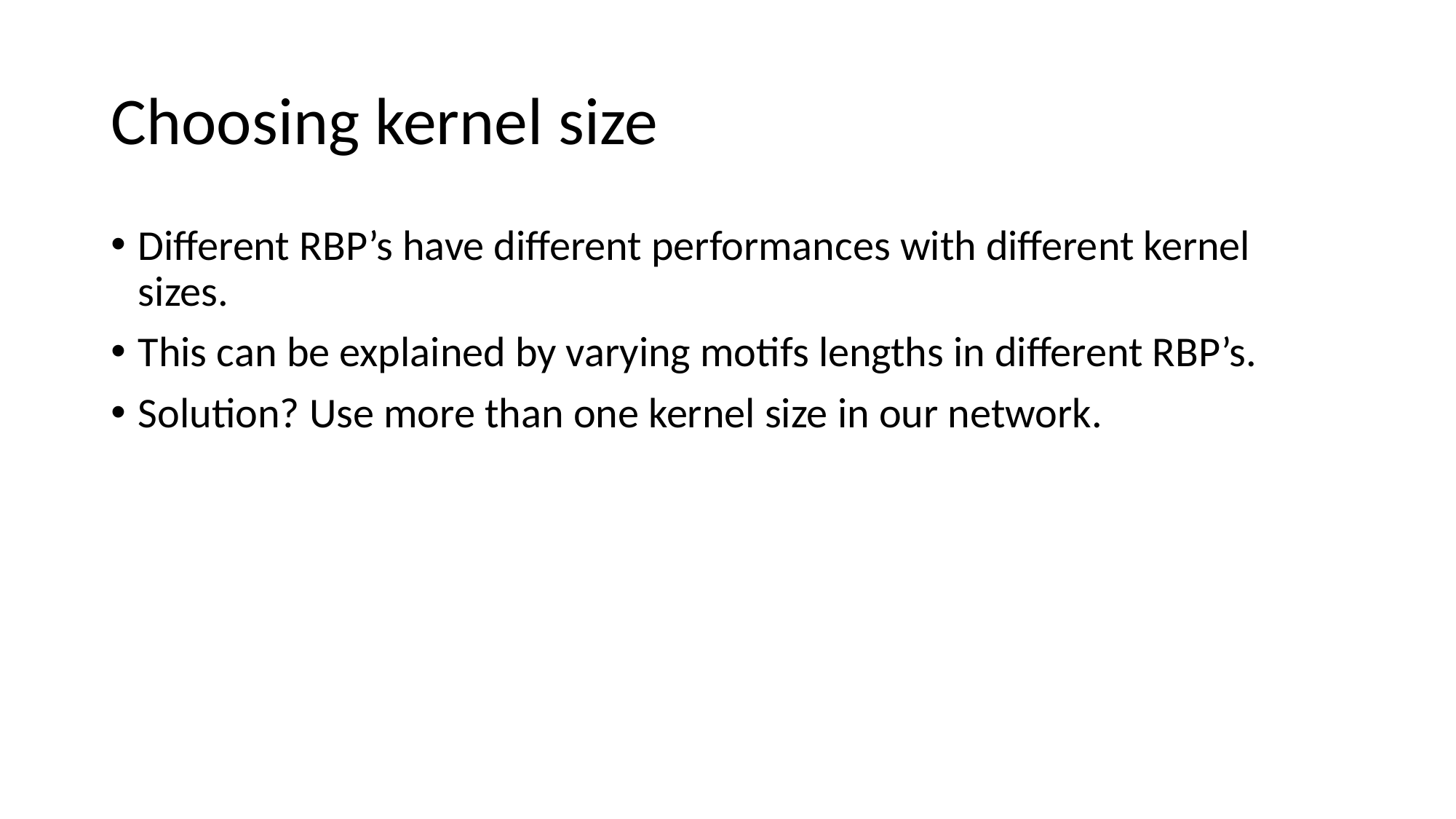

# Choosing kernel size
Different RBP’s have different performances with different kernel sizes.
This can be explained by varying motifs lengths in different RBP’s.
Solution? Use more than one kernel size in our network.